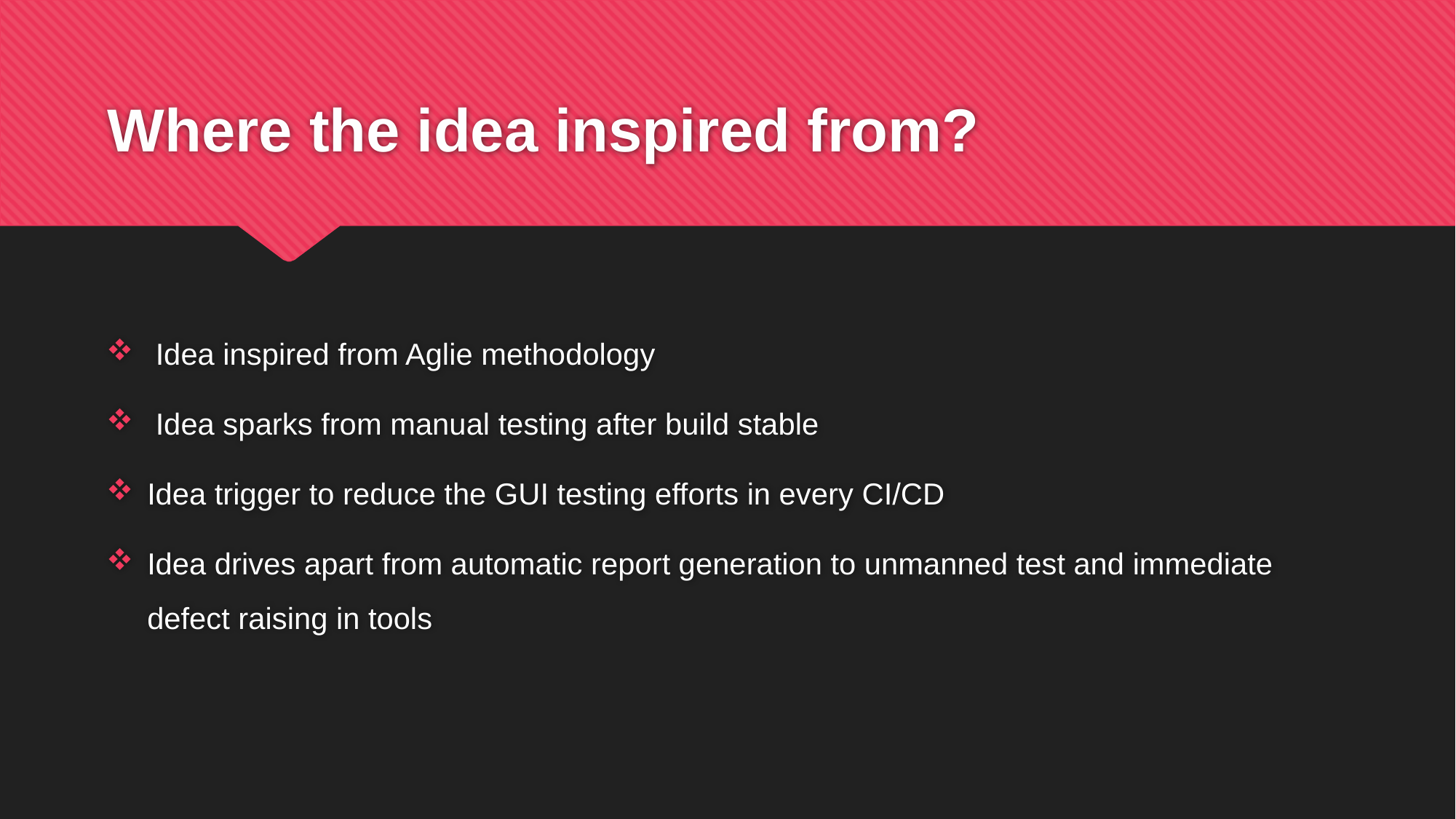

# Where the idea inspired from?
 Idea inspired from Aglie methodology
 Idea sparks from manual testing after build stable
Idea trigger to reduce the GUI testing efforts in every CI/CD
Idea drives apart from automatic report generation to unmanned test and immediate defect raising in tools